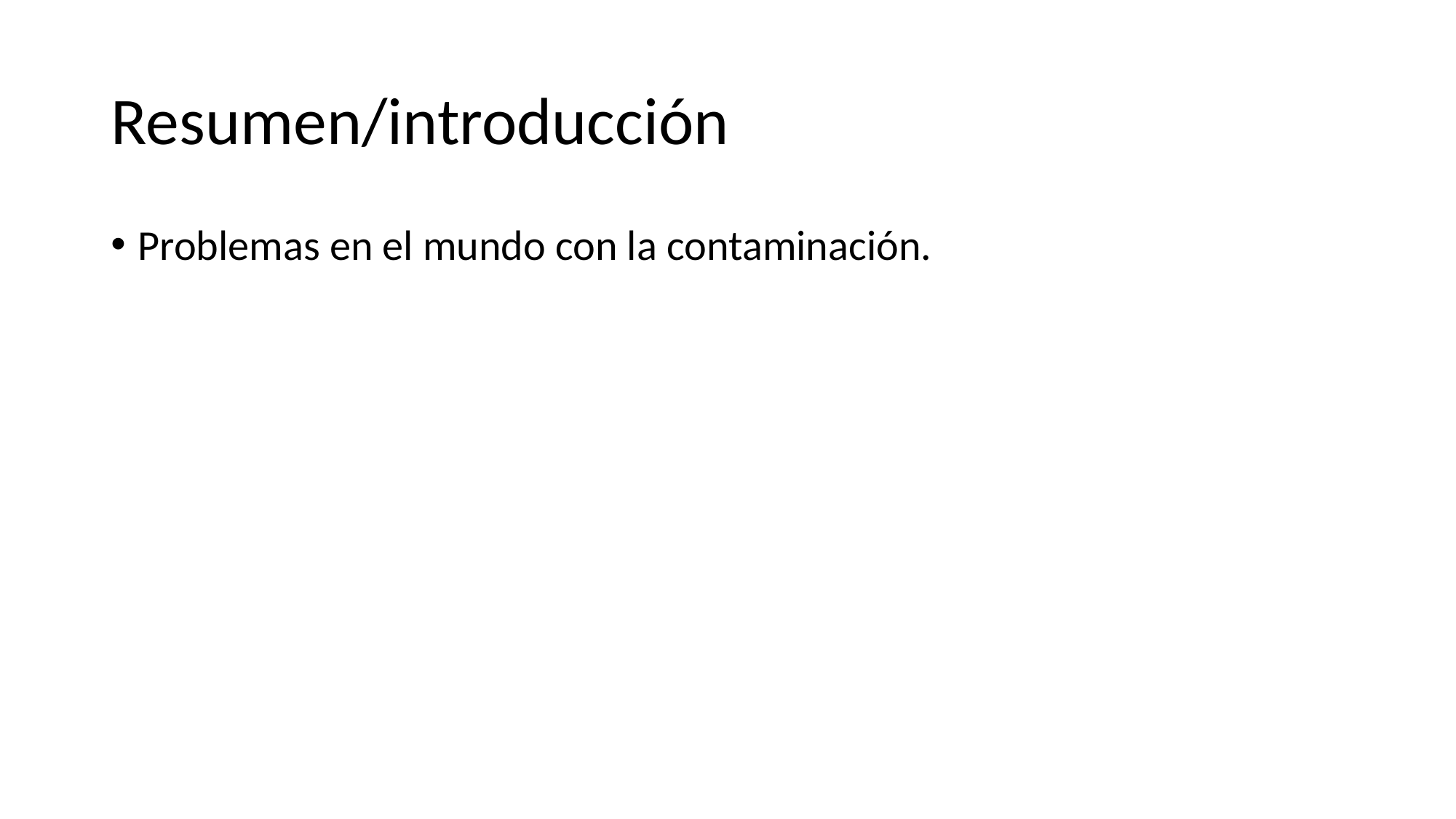

# Resumen/introducción
Problemas en el mundo con la contaminación.